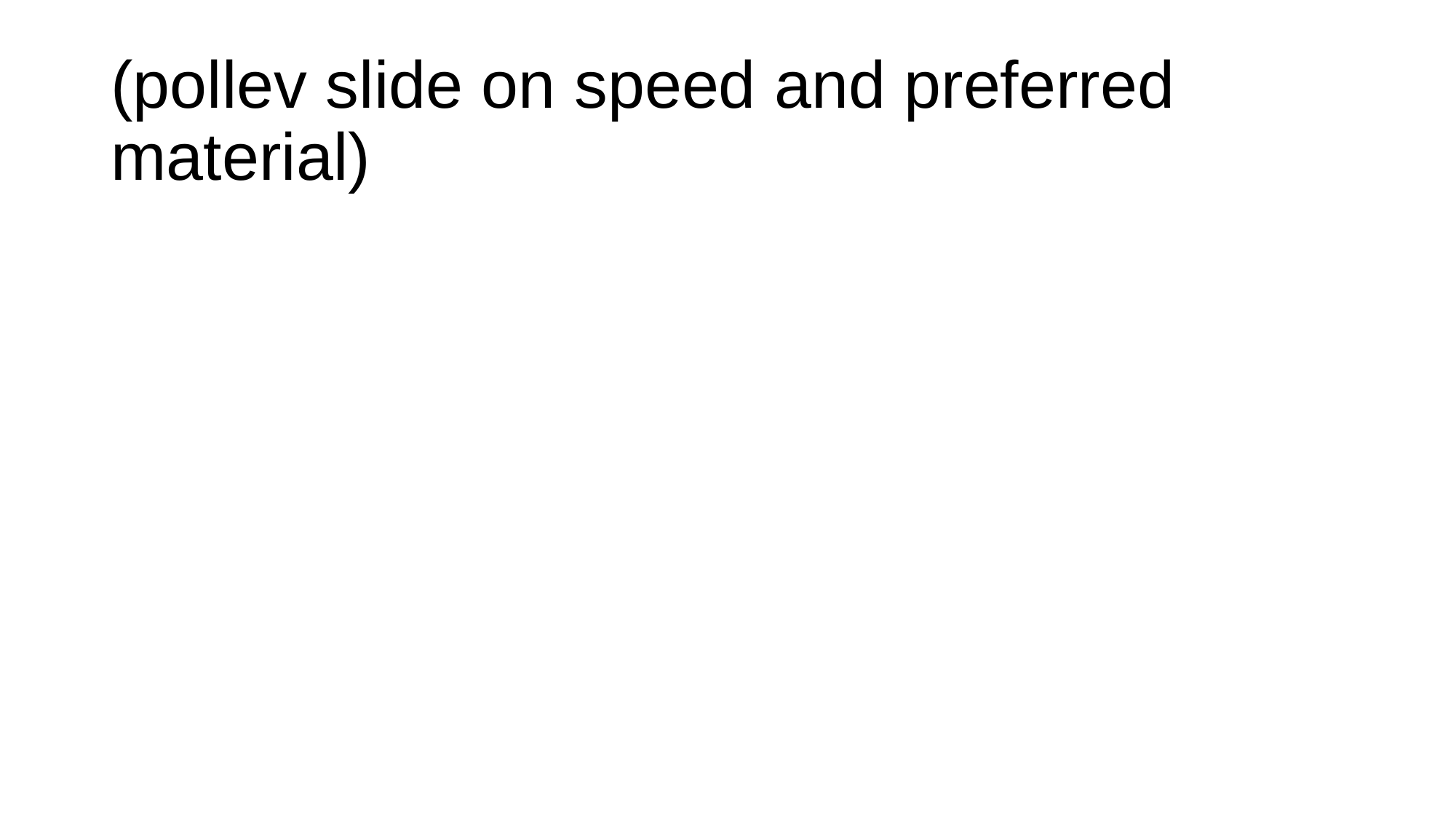

# (pollev slide on speed and preferred material)